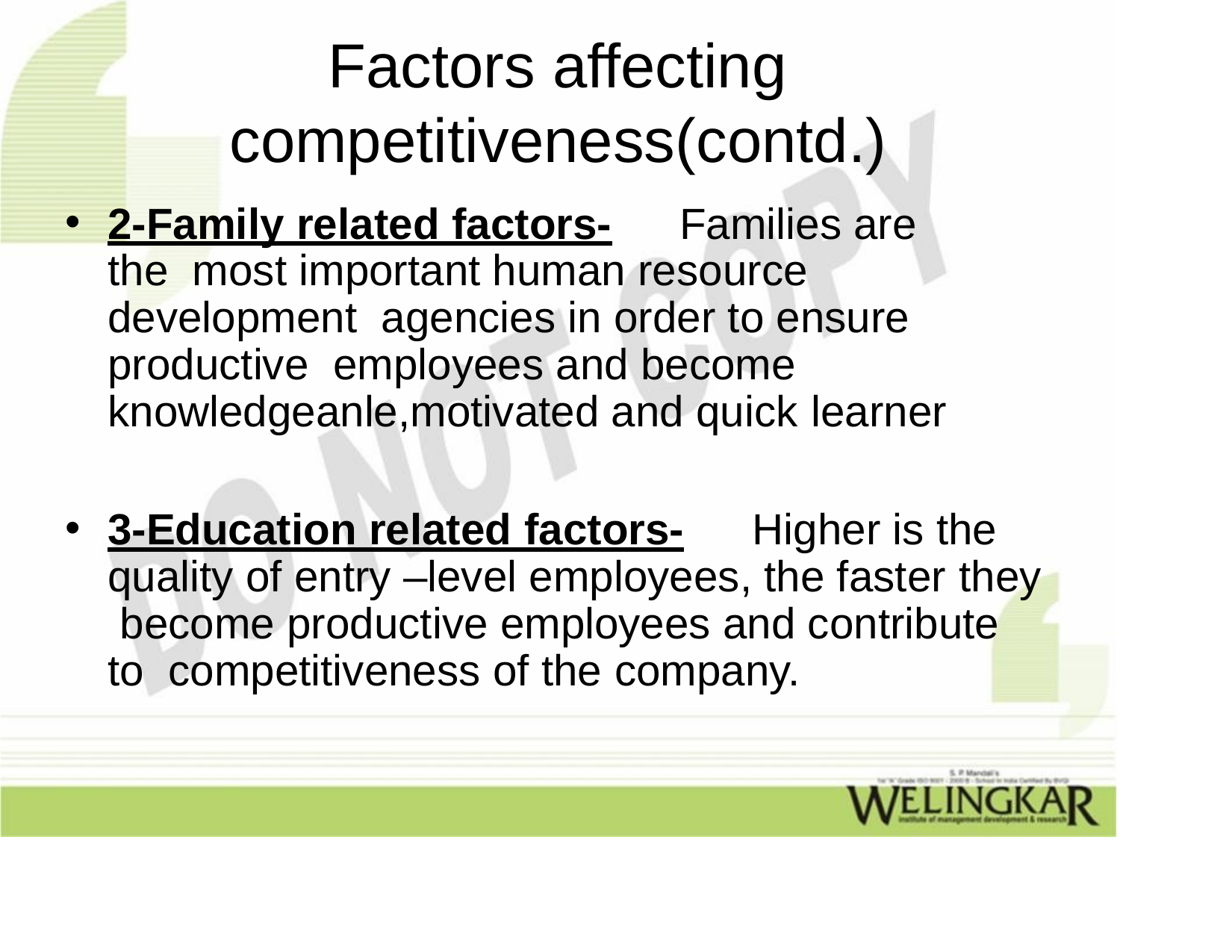

# Factors affecting  competitiveness(contd.)
2-Family related factors-	Families are the  most important human resource development  agencies in order to ensure productive  employees and become  knowledgeanle,motivated and quick learner

3-Education related factors-	Higher is the  quality of entry –level employees, the faster they  become productive employees and contribute to  competitiveness of the company.